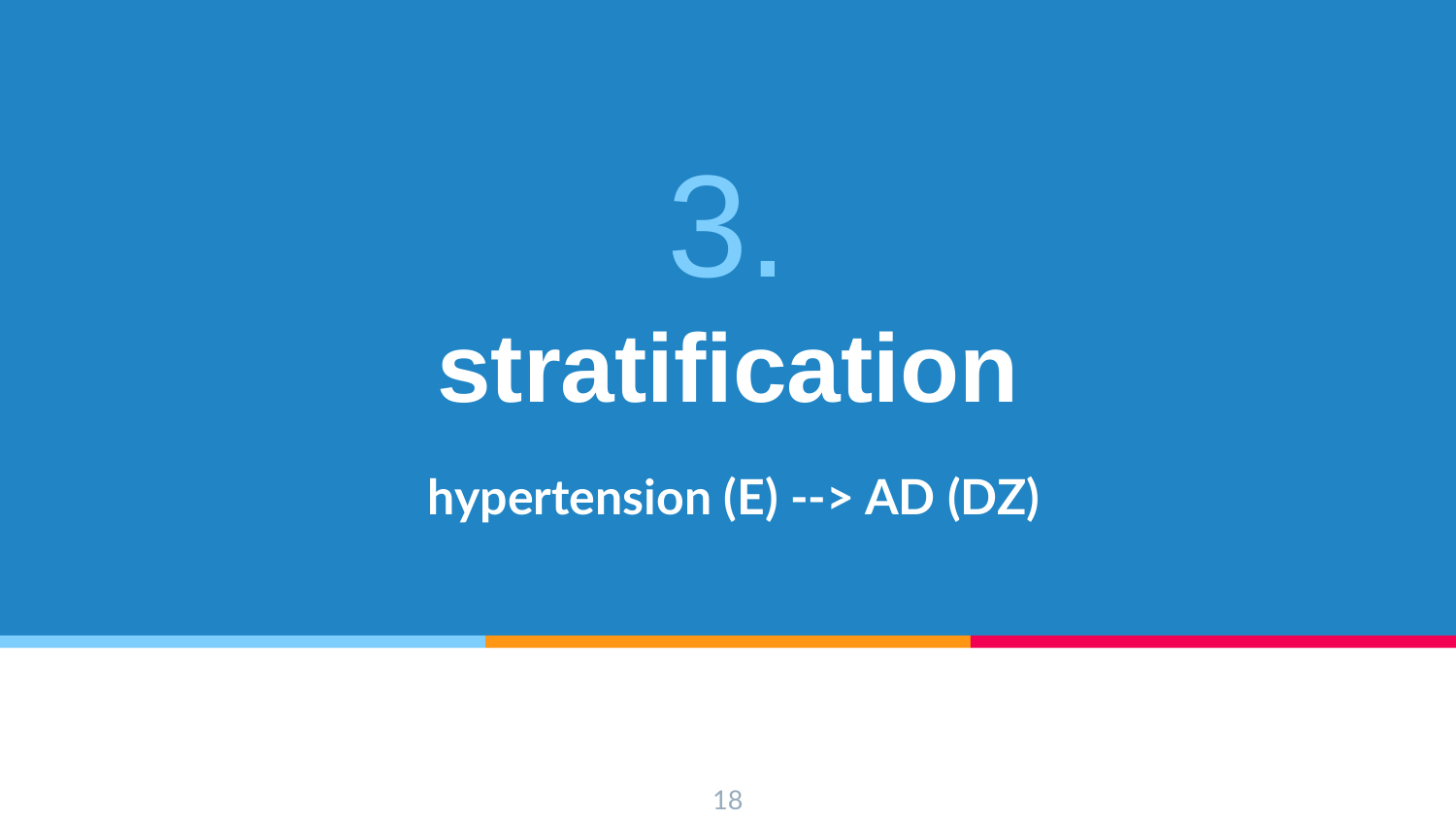

# 3.
stratification
hypertension (E) --> AD (DZ)
18